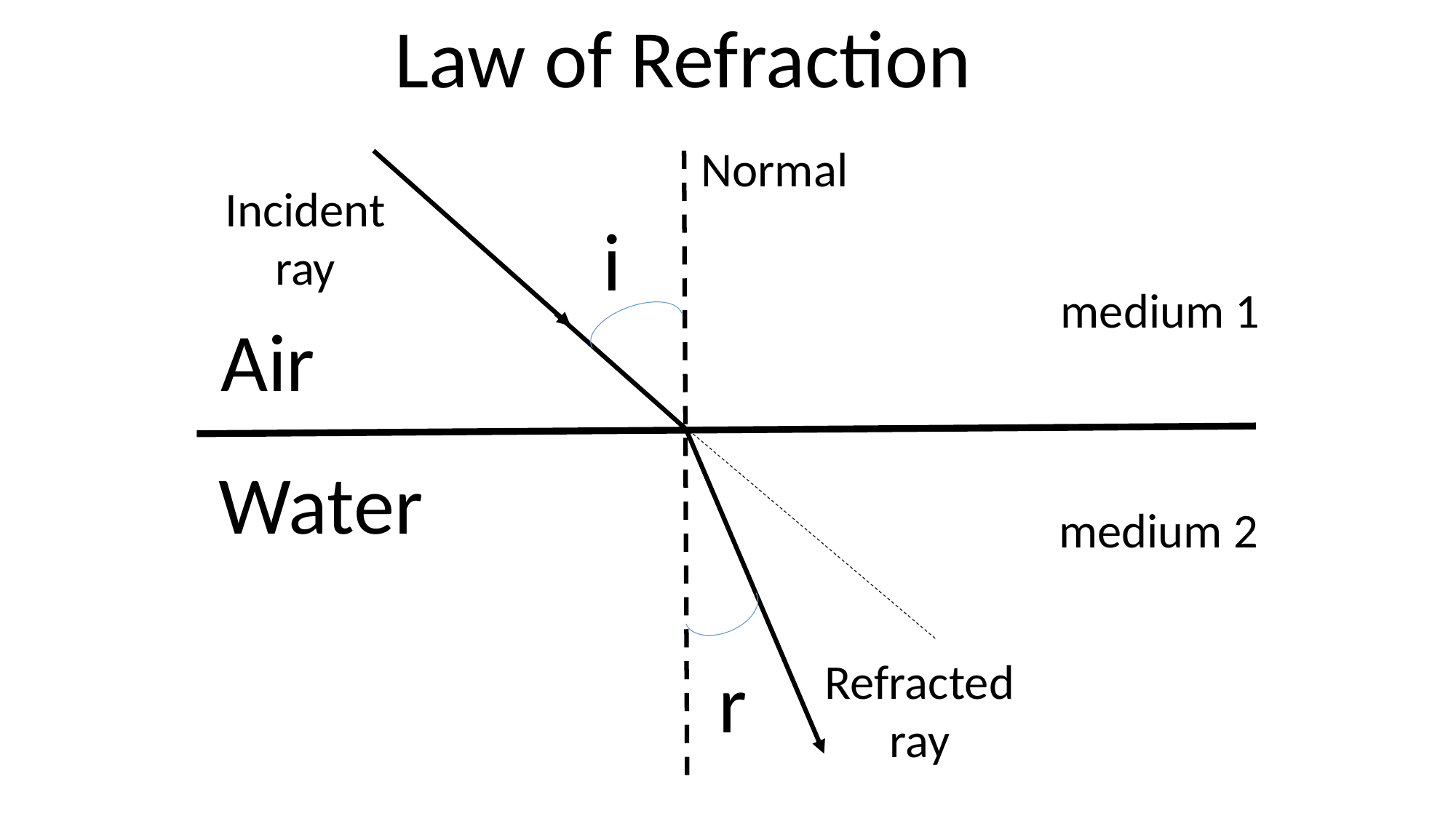

Law of Refraction
Normal
Incident ray
i
medium 1
Air

Water
medium 2

r
Refracted ray